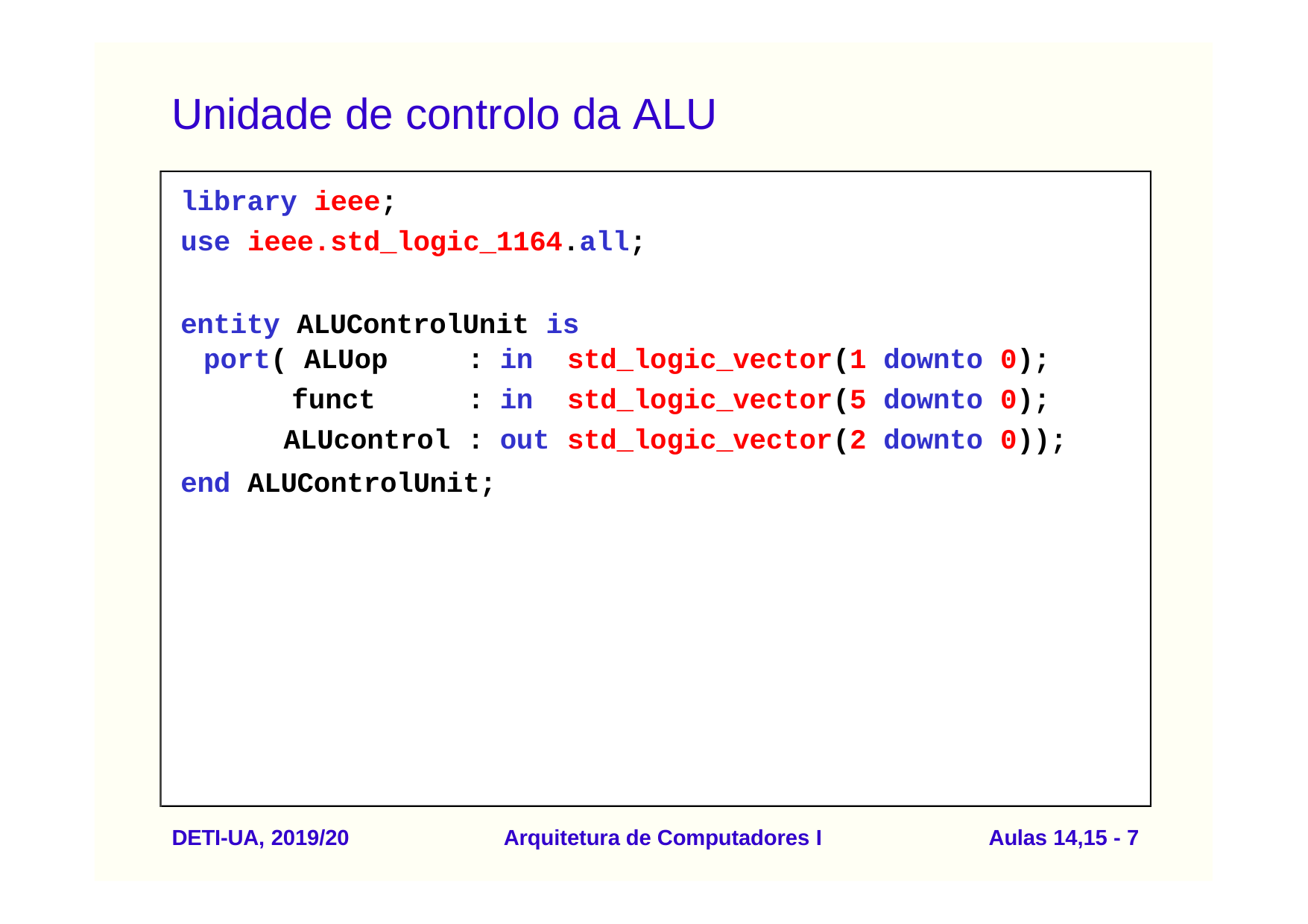

# Unidade de controlo da ALU

library ieee;
use ieee.std_logic_1164.all;

entity ALUControlUnit is
| port( ALUop : | in | std\_logic\_vector(1 | downto | 0); |
| --- | --- | --- | --- | --- |
| funct : | in | std\_logic\_vector(5 | downto | 0); |
| ALUcontrol : | out | std\_logic\_vector(2 | downto | 0)); |
end ALUControlUnit;
DETI-UA, 2019/20
Arquitetura de Computadores I
Aulas 14,15 - 7